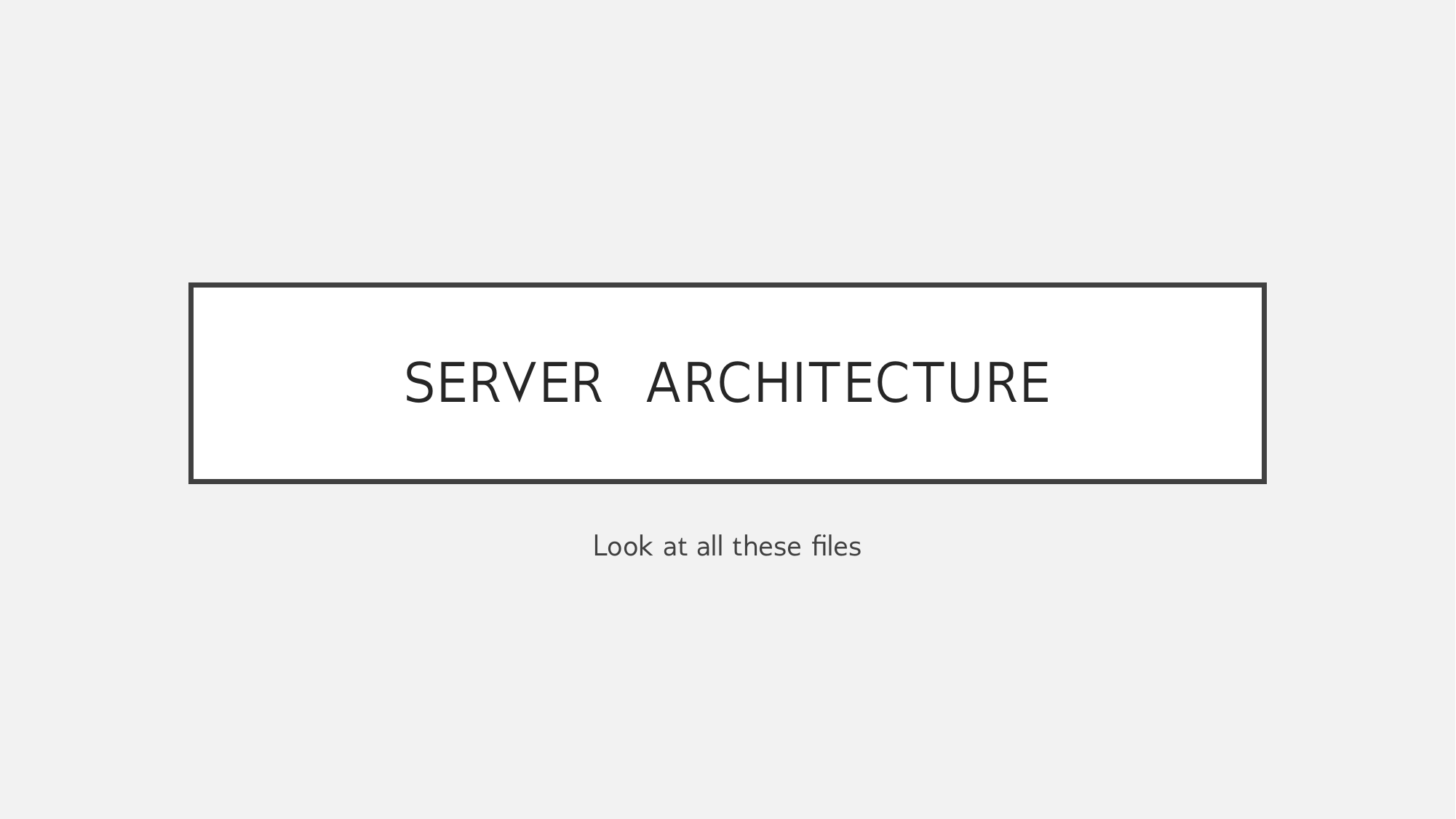

# Server  architecture
Look at all these files